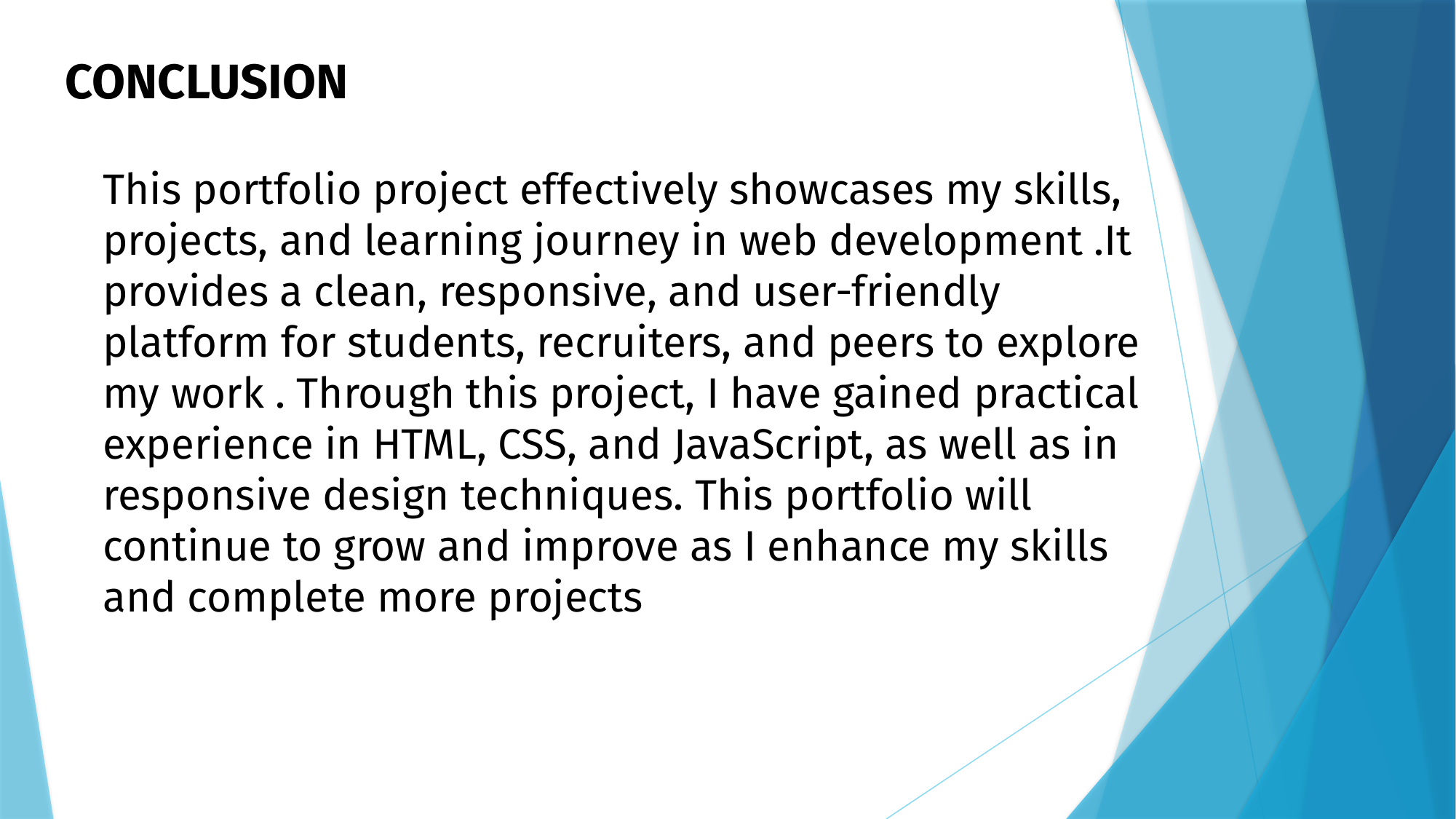

CONCLUSION
This portfolio project effectively showcases my skills, projects, and learning journey in web development .It provides a clean, responsive, and user-friendly platform for students, recruiters, and peers to explore my work . Through this project, I have gained practical experience in HTML, CSS, and JavaScript, as well as in responsive design techniques. This portfolio will continue to grow and improve as I enhance my skills and complete more projects